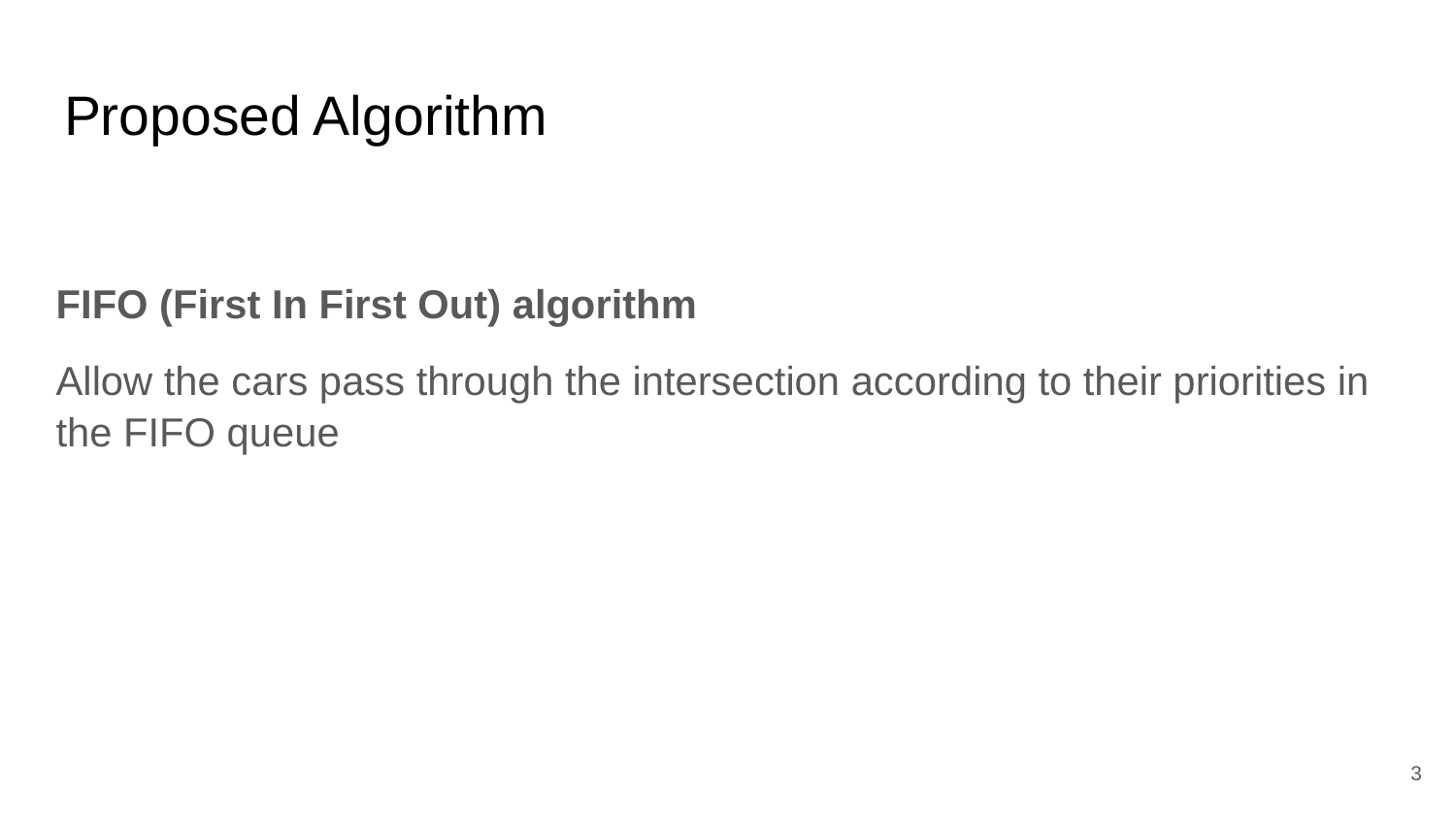

# Proposed Algorithm
FIFO (First In First Out) algorithm
Allow the cars pass through the intersection according to their priorities in the FIFO queue
3